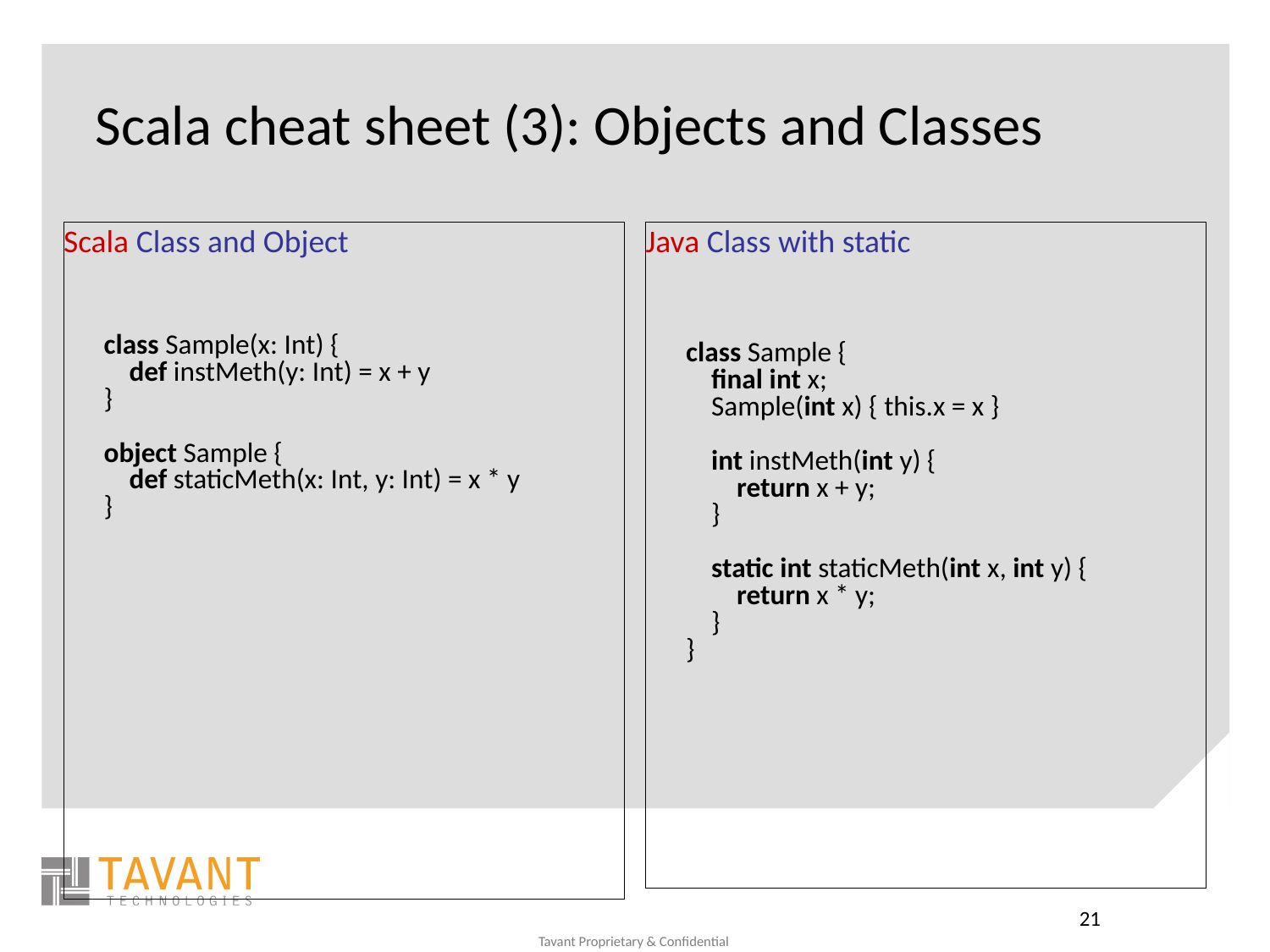

# Scala cheat sheet (3): Objects and Classes
Scala Class and Object
class Sample(x: Int) {
    def instMeth(y: Int) = x + y
}
object Sample {
    def staticMeth(x: Int, y: Int) = x * y
}

Java Class with static

class Sample {
    final int x;
    Sample(int x) { this.x = x }
    int instMeth(int y) {
        return x + y;
    }
    static int staticMeth(int x, int y) {
        return x * y;
    }
}

21